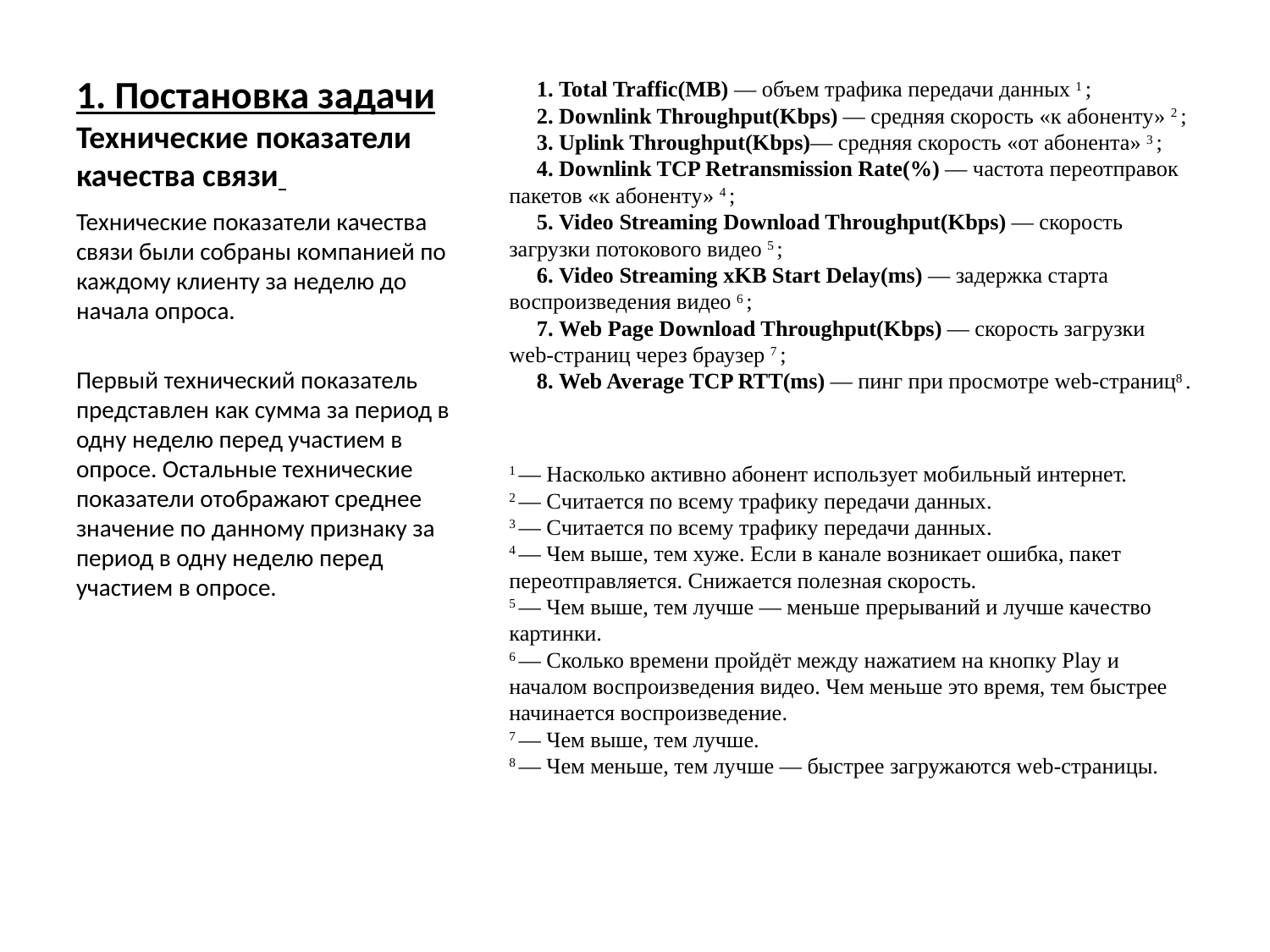

# 1. Постановка задачи Технические показатели качества связи

     1. Total Traffic(MB) — объем трафика передачи данных 1 ;
     2. Downlink Throughput(Kbps) — средняя скорость «к абоненту» 2 ;
     3. Uplink Throughput(Kbps)— средняя скорость «от абонента» 3 ;
     4. Downlink TCP Retransmission Rate(%) — частота переотправок пакетов «к абоненту» 4 ;
     5. Video Streaming Download Throughput(Kbps) — скорость загрузки потокового видео 5 ;
     6. Video Streaming xKB Start Delay(ms) — задержка старта воспроизведения видео 6 ;
     7. Web Page Download Throughput(Kbps) — скорость загрузки web-страниц через браузер 7 ;
     8. Web Average TCP RTT(ms) — пинг при просмотре web-страниц8 .

1 — Насколько активно абонент использует мобильный интернет.
2 — Считается по всему трафику передачи данных.
3 — Считается по всему трафику передачи данных.
4 — Чем выше, тем хуже. Если в канале возникает ошибка, пакет переотправляется. Снижается полезная скорость.
5 — Чем выше, тем лучше — меньше прерываний и лучше качество картинки.
6 — Сколько времени пройдёт между нажатием на кнопку Play и началом воспроизведения видео. Чем меньше это время, тем быстрее начинается воспроизведение.
7 — Чем выше, тем лучше.
8 — Чем меньше, тем лучше — быстрее загружаются web-страницы.

Технические показатели качества связи были собраны компанией по каждому клиенту за неделю до начала опроса.

Первый технический показатель представлен как сумма за период в одну неделю перед участием в опросе. Остальные технические показатели отображают среднее значение по данному признаку за период в одну неделю перед участием в опросе.